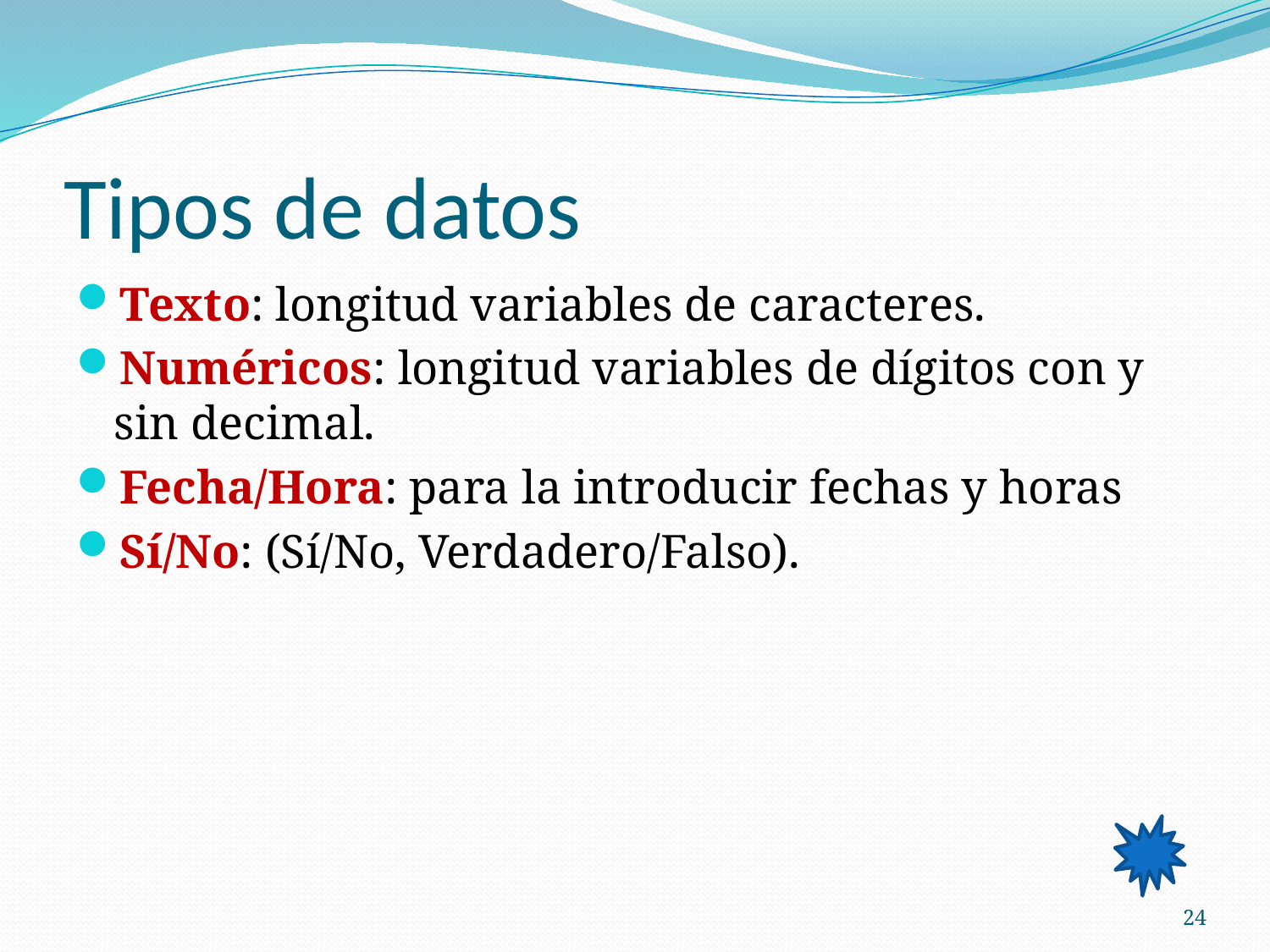

# Tipos de datos
Texto: longitud variables de caracteres.
Numéricos: longitud variables de dígitos con y sin decimal.
Fecha/Hora: para la introducir fechas y horas
Sí/No: (Sí/No, Verdadero/Falso).

24